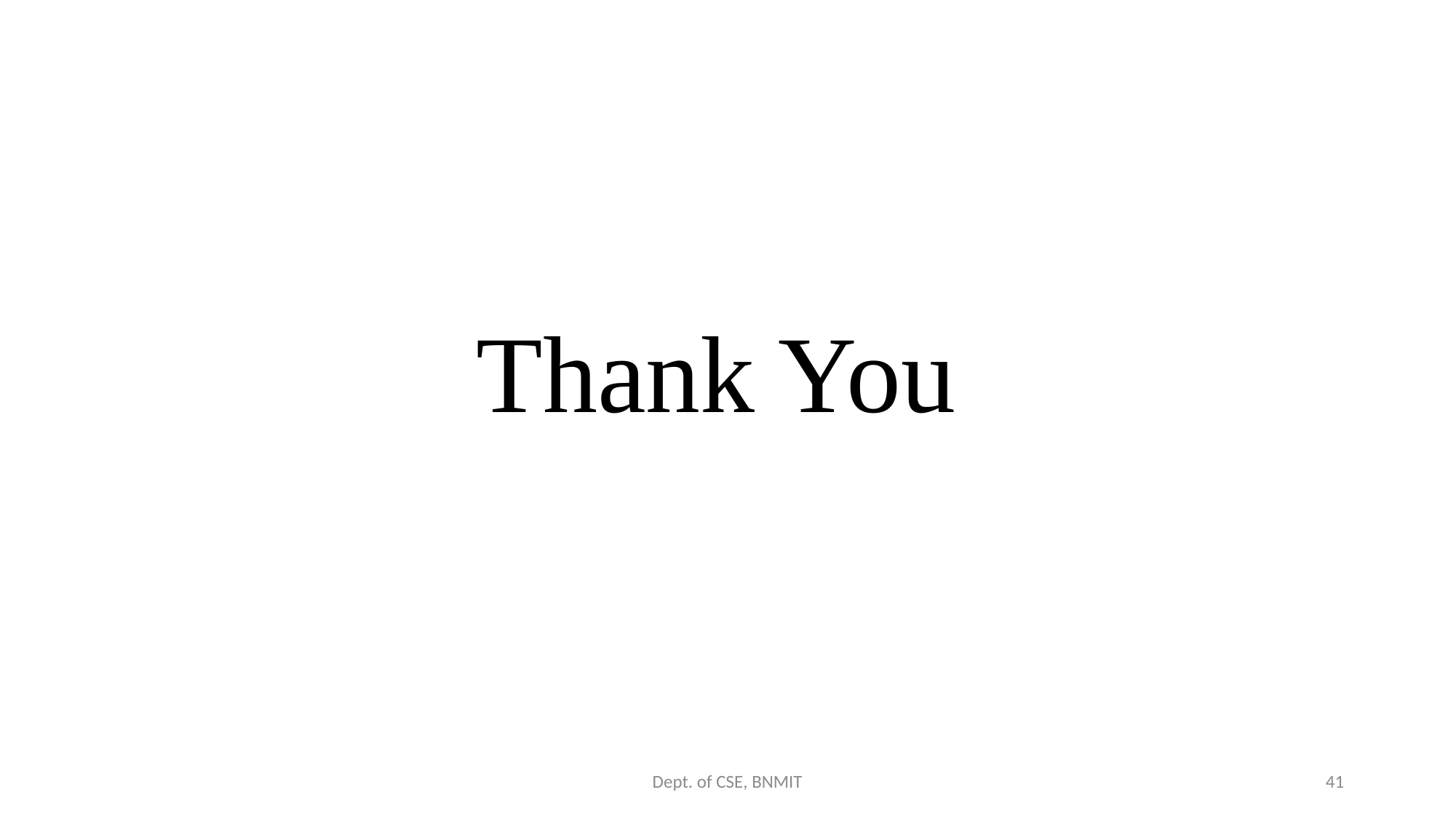

Thank You
Dept. of CSE, BNMIT
41